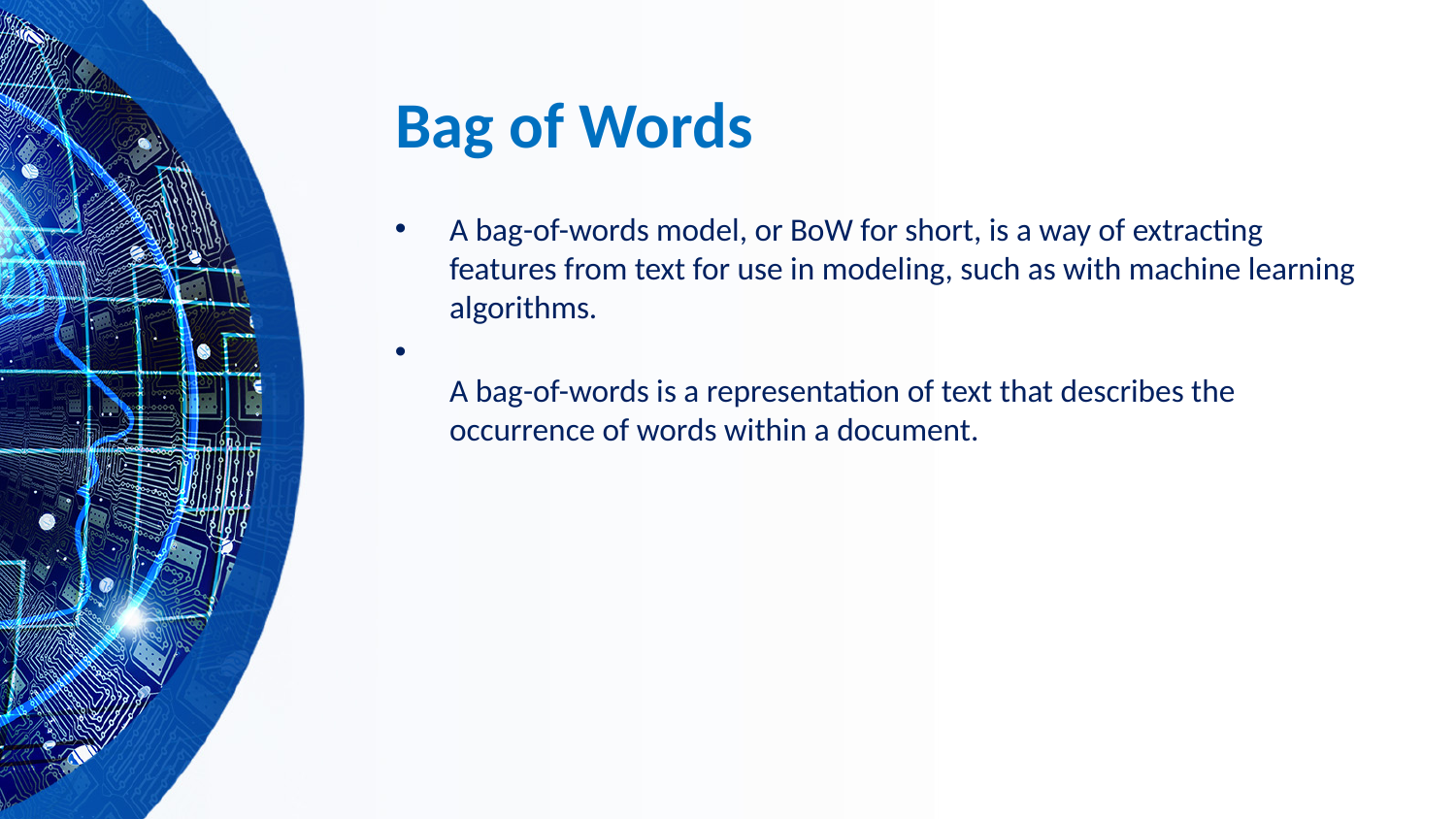

# Bag of Words
A bag-of-words model, or BoW for short, is a way of extracting features from text for use in modeling, such as with machine learning algorithms.
A bag-of-words is a representation of text that describes the occurrence of words within a document.